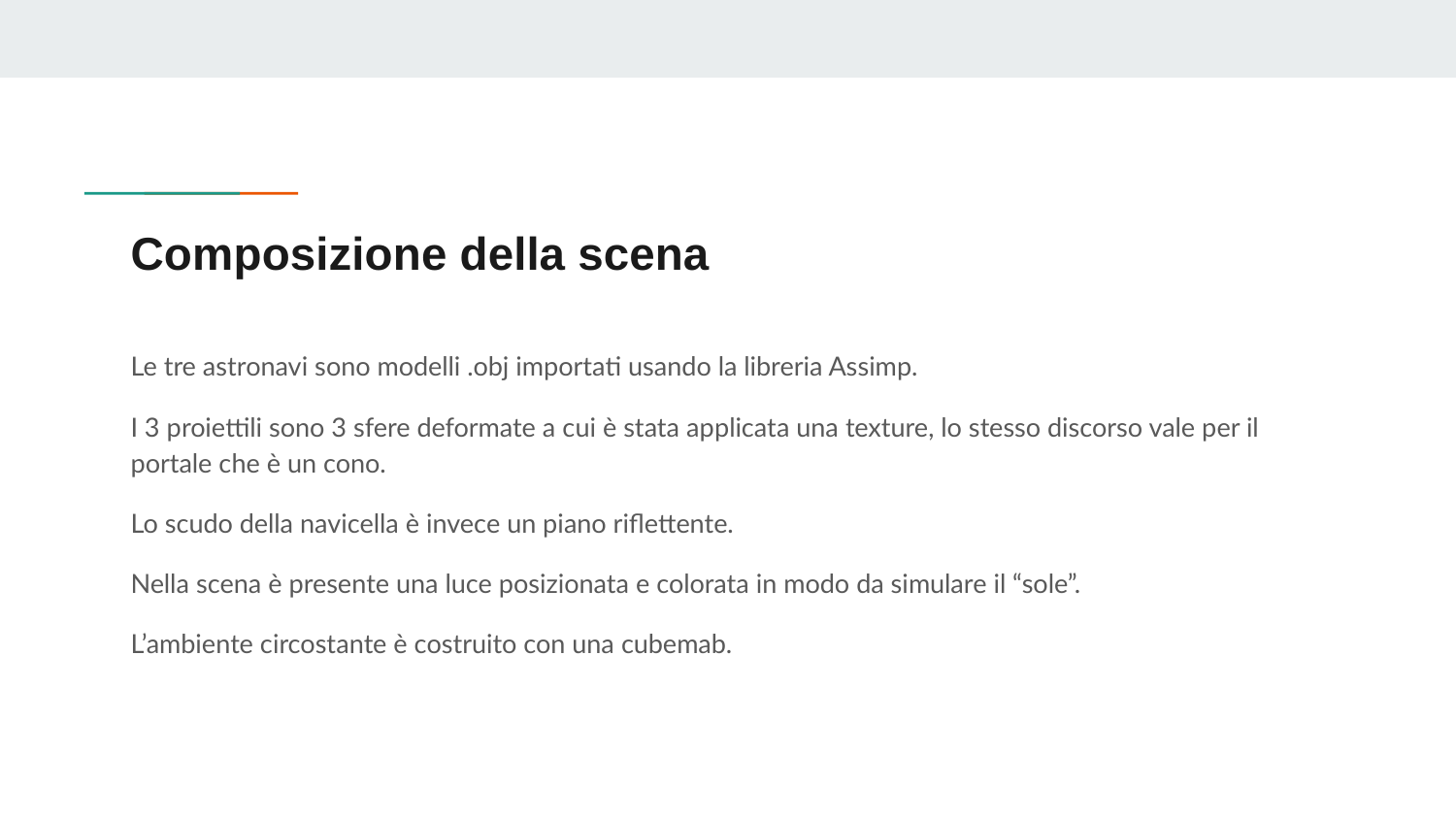

# Composizione della scena
Le tre astronavi sono modelli .obj importati usando la libreria Assimp.
I 3 proiettili sono 3 sfere deformate a cui è stata applicata una texture, lo stesso discorso vale per il portale che è un cono.
Lo scudo della navicella è invece un piano riflettente.
Nella scena è presente una luce posizionata e colorata in modo da simulare il “sole”.
L’ambiente circostante è costruito con una cubemab.